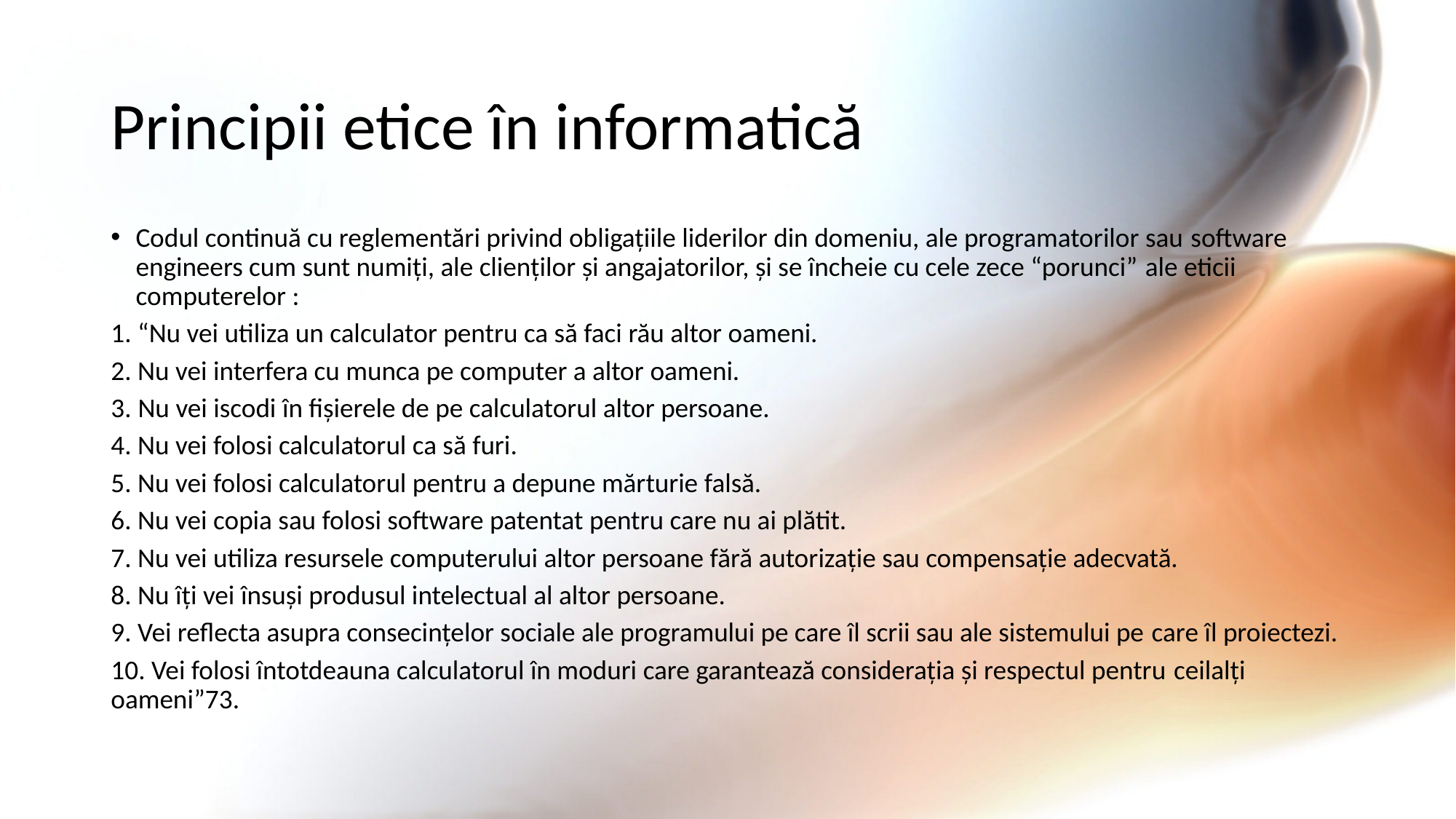

# Principii etice în informatică
Codul continuă cu reglementări privind obligațiile liderilor din domeniu, ale programatorilor sau software engineers cum sunt numiți, ale clienților și angajatorilor, și se încheie cu cele zece “porunci” ale eticii computerelor :
1. “Nu vei utiliza un calculator pentru ca să faci rău altor oameni.
2. Nu vei interfera cu munca pe computer a altor oameni.
3. Nu vei iscodi în fișierele de pe calculatorul altor persoane.
4. Nu vei folosi calculatorul ca să furi.
5. Nu vei folosi calculatorul pentru a depune mărturie falsă.
6. Nu vei copia sau folosi software patentat pentru care nu ai plătit.
7. Nu vei utiliza resursele computerului altor persoane fără autorizație sau compensație adecvată.
8. Nu îți vei însuși produsul intelectual al altor persoane.
9. Vei reflecta asupra consecințelor sociale ale programului pe care îl scrii sau ale sistemului pe care îl proiectezi.
10. Vei folosi întotdeauna calculatorul în moduri care garantează considerația și respectul pentru ceilalți oameni”73.